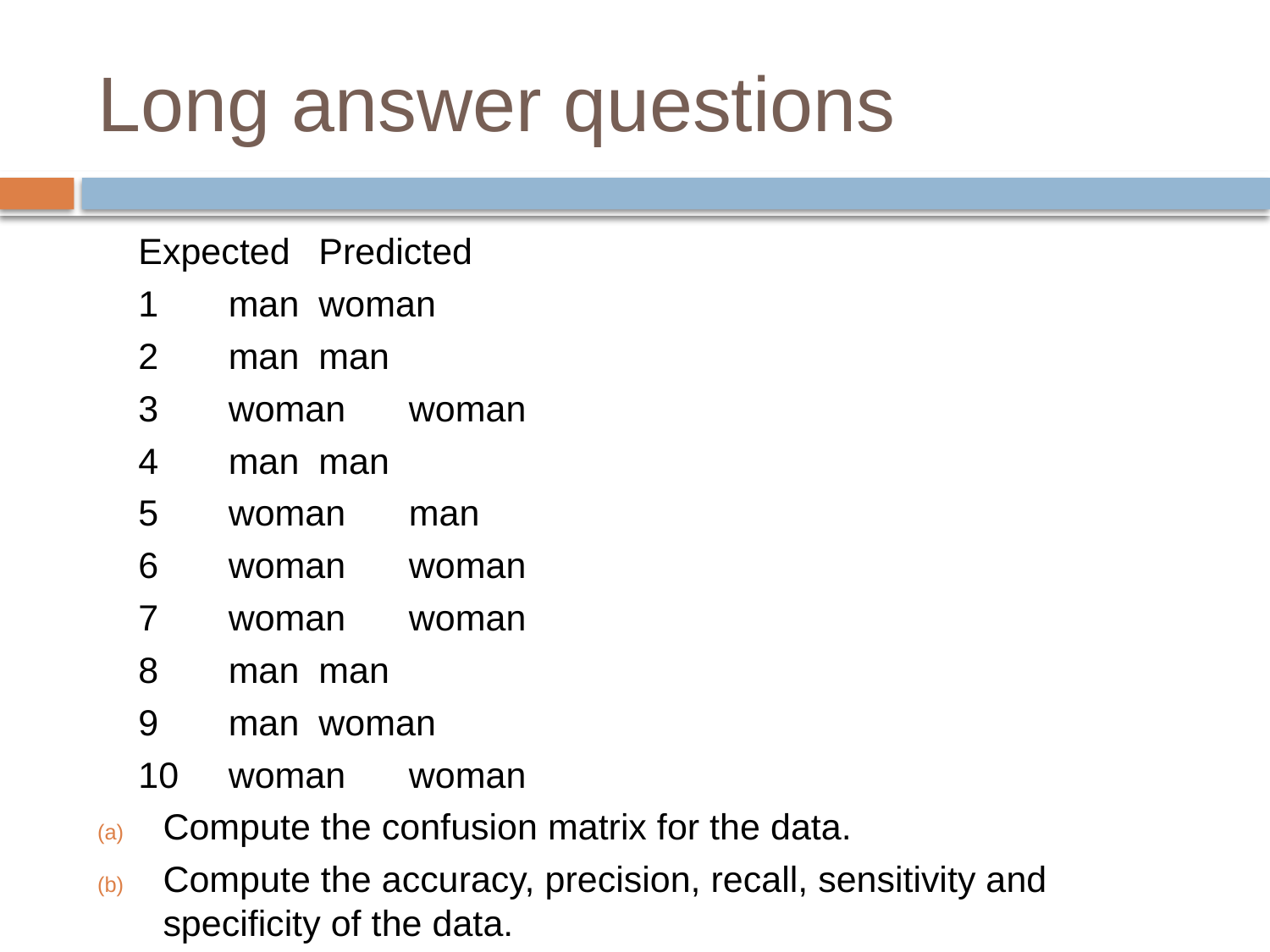

# Long answer questions
 				Expected		Predicted
	1 			man 			woman
	2			man			man
	3 			woman 			woman
	4 			man 			man
	5 			woman 			man
	6 			woman 			woman
	7 			woman 			woman
	8 			man 			man
	9 			man 			woman
	10 			woman 			woman
Compute the confusion matrix for the data.
Compute the accuracy, precision, recall, sensitivity and specificity of the data.